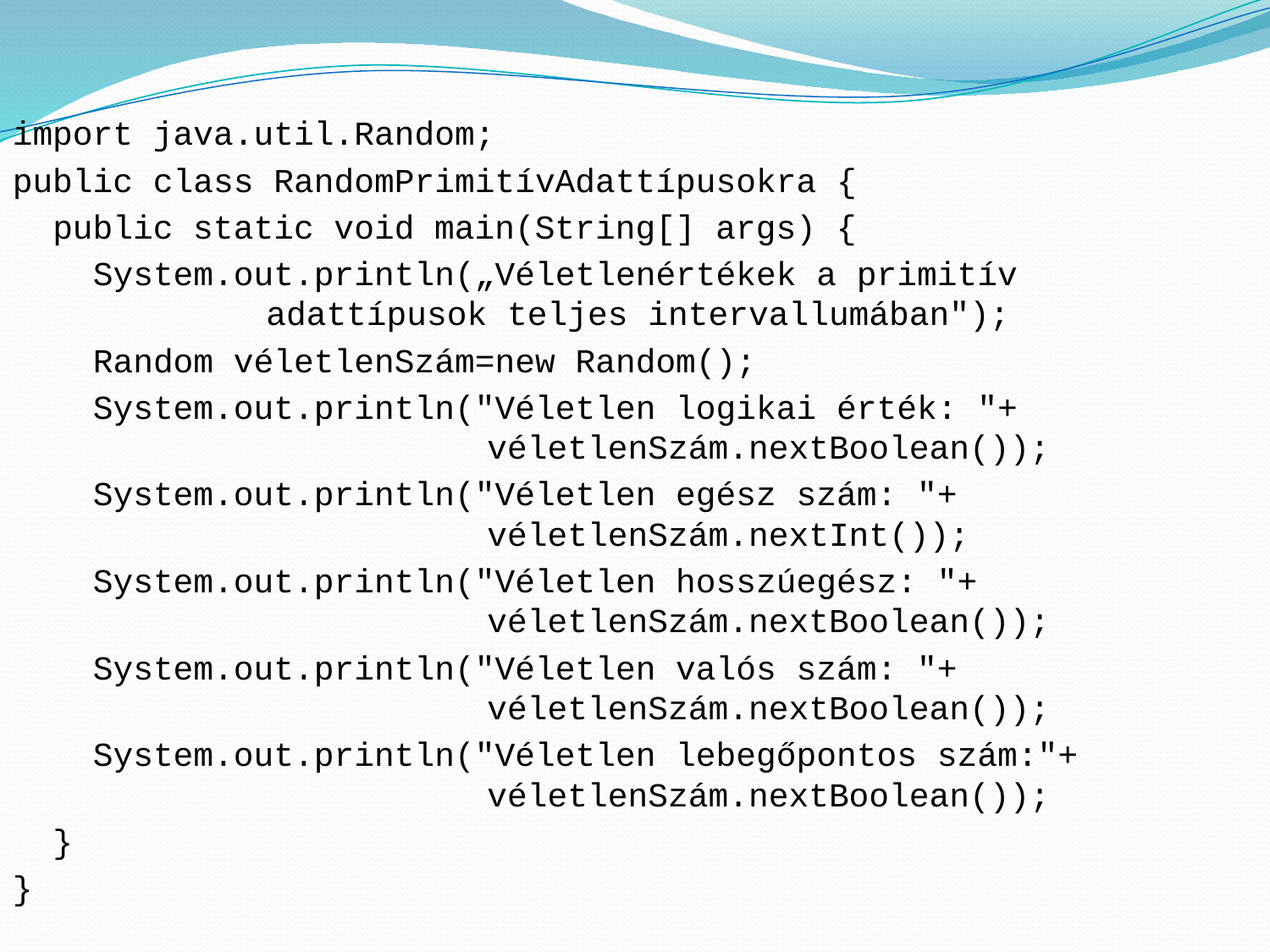

import java.util.Random;
public class RandomPrimitívAdattípusokra {
  public static void main(String[] args) {
    System.out.println(„Véletlenértékek a primitív
           adattípusok teljes intervallumában");
    Random véletlenSzám=new Random();
    System.out.println("Véletlen logikai érték: "+
                      véletlenSzám.nextBoolean());
    System.out.println("Véletlen egész szám: "+
                      véletlenSzám.nextInt());
    System.out.println("Véletlen hosszúegész: "+
                      véletlenSzám.nextBoolean());
    System.out.println("Véletlen valós szám: "+
                      véletlenSzám.nextBoolean());
    System.out.println("Véletlen lebegőpontos szám:"+
                      véletlenSzám.nextBoolean());
  }
}